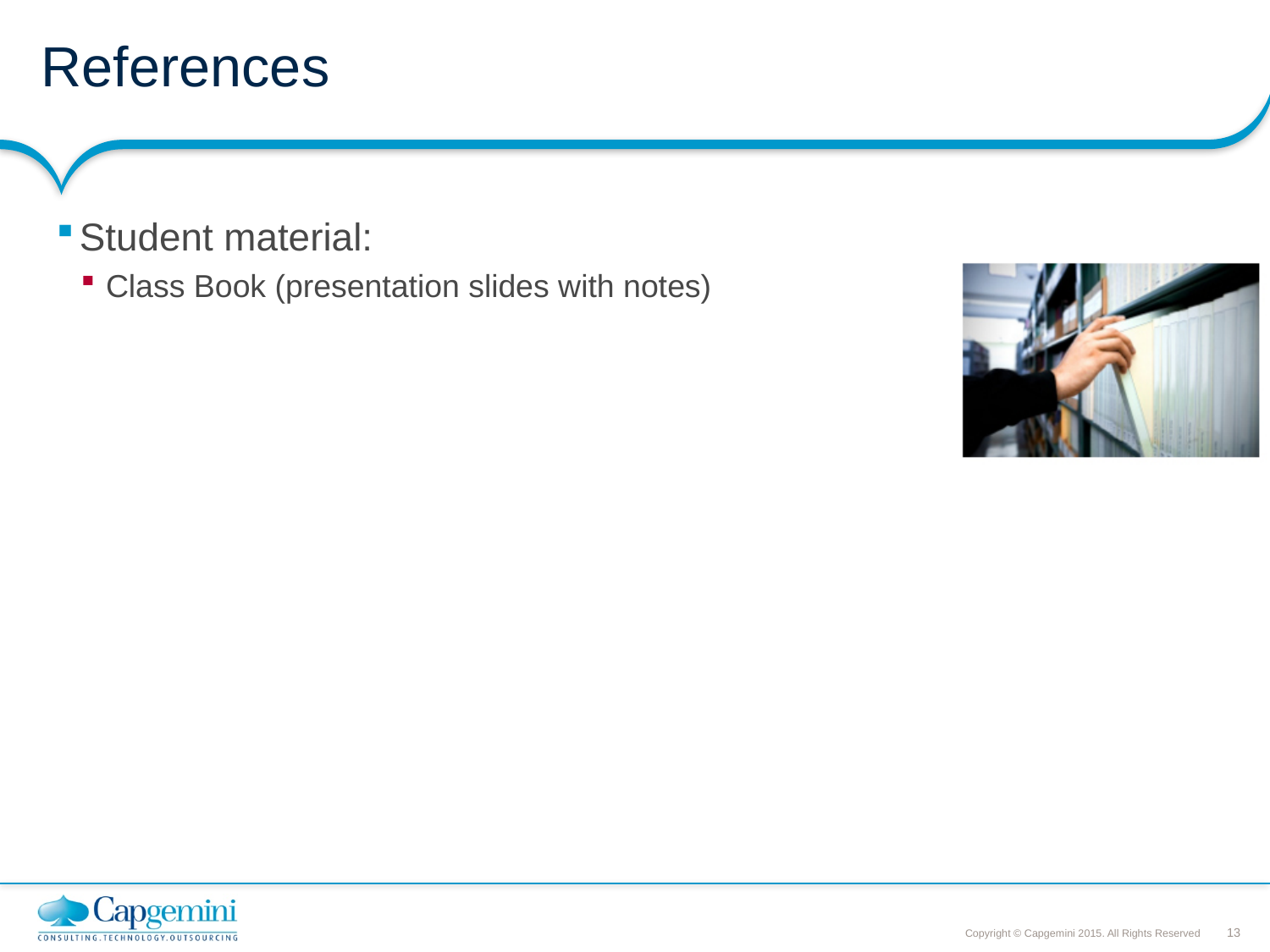

# References
Student material:
Class Book (presentation slides with notes)